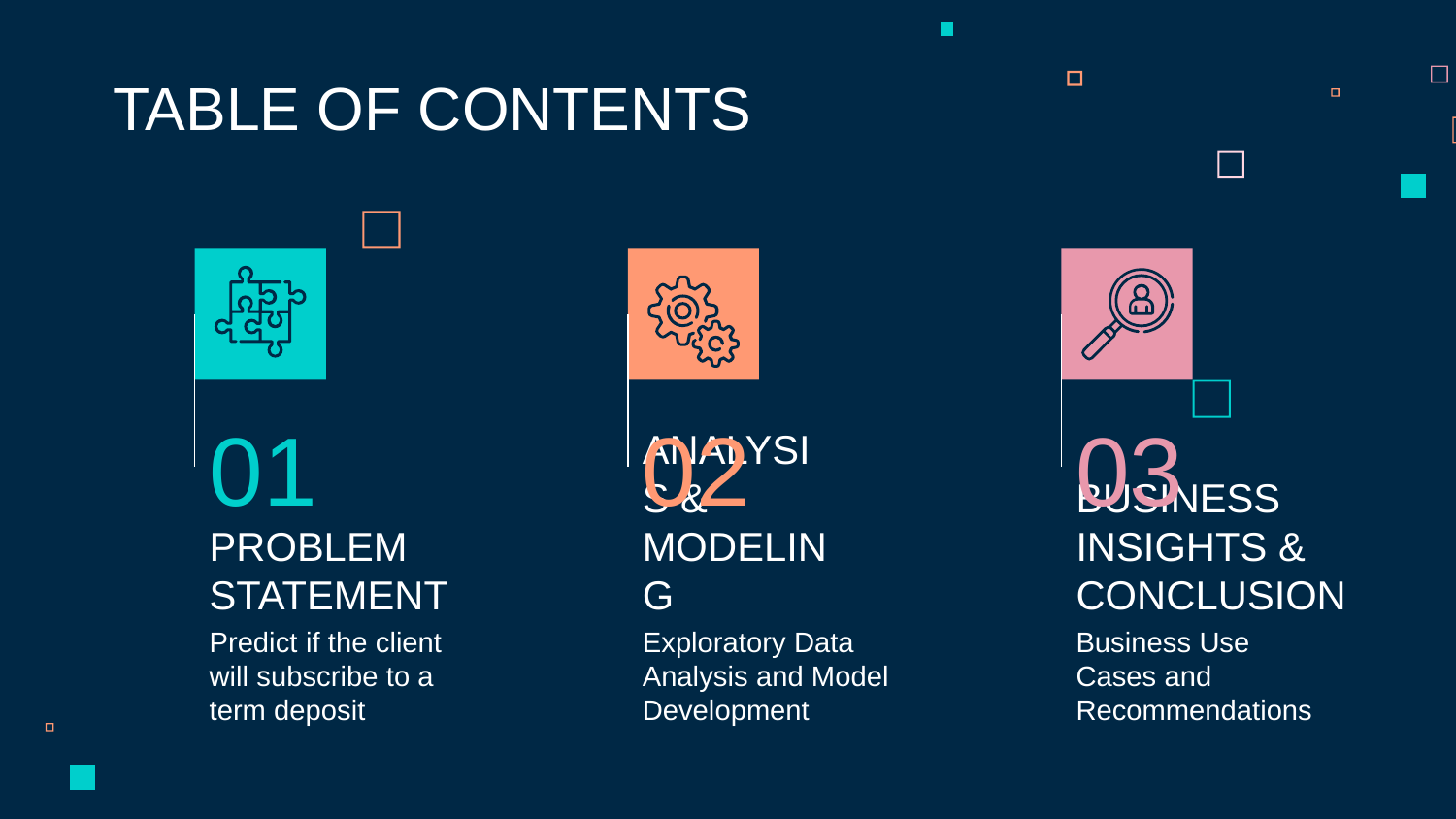

TABLE OF CONTENTS

01
02
03
# PROBLEM STATEMENT
ANALYSIS & MODELING
BUSINESS INSIGHTS & CONCLUSION
Business Use Cases and Recommendations
Predict if the client will subscribe to a term deposit
Exploratory Data Analysis and Model Development